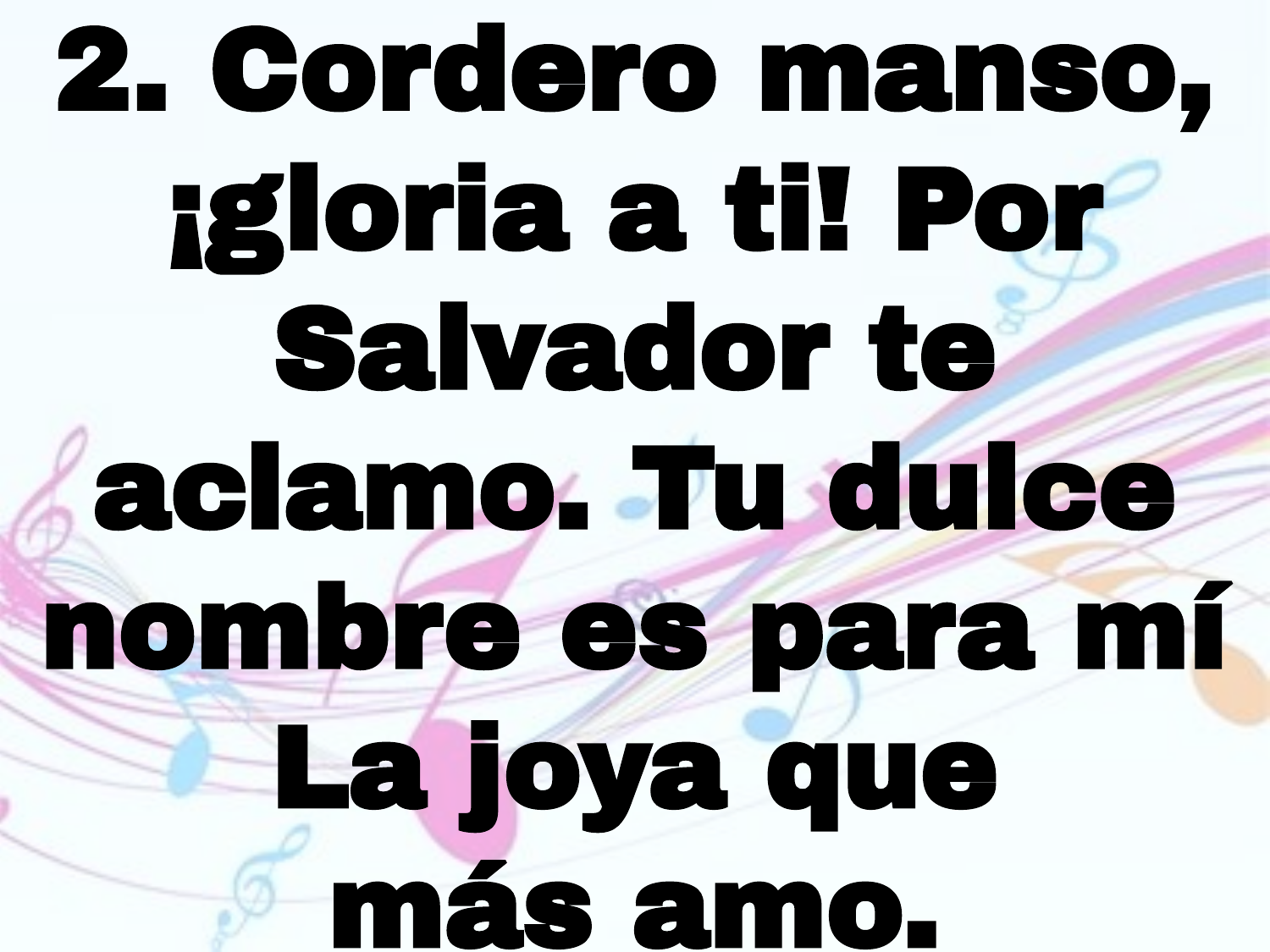

2. Cordero manso, ¡gloria a ti! Por
Salvador te aclamo. Tu dulce nombre es para mí La joya que
más amo.